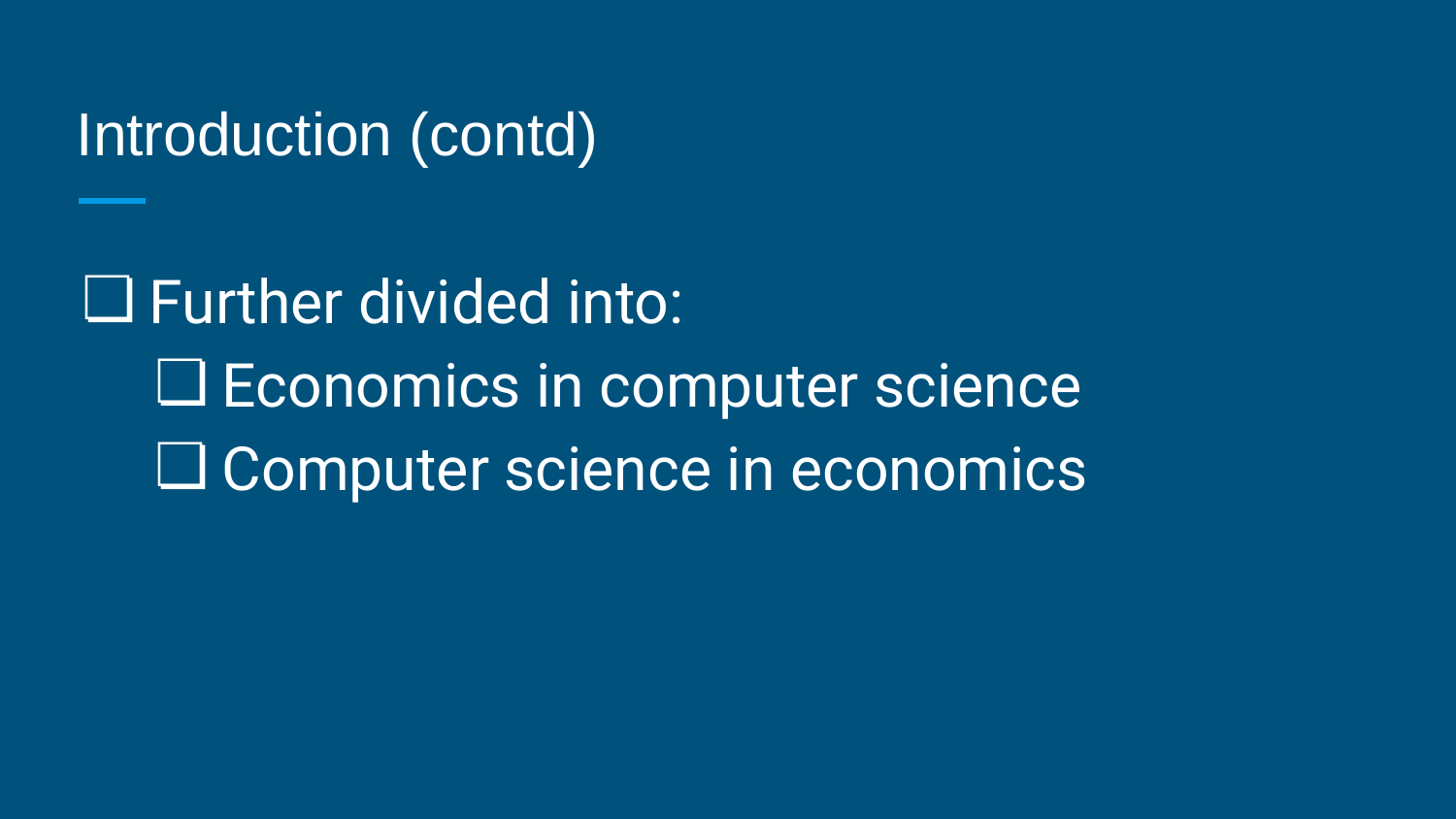

# Introduction (contd)
Further divided into:
Economics in computer science
Computer science in economics